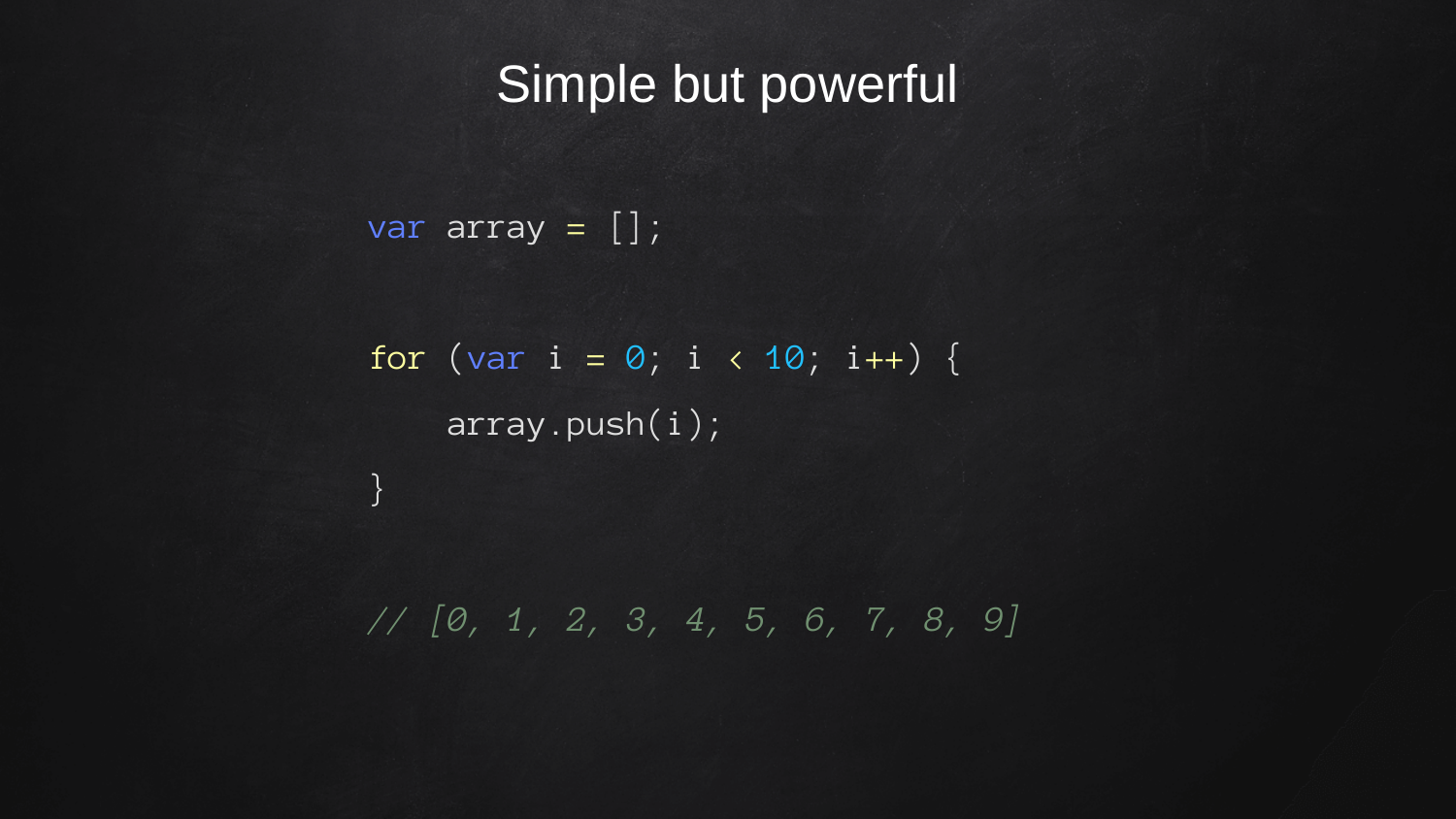

# Simple but powerful
var array = [];
for (var i = 0; i < 10; i++) {
    array.push(i);
}
// [0, 1, 2, 3, 4, 5, 6, 7, 8, 9]